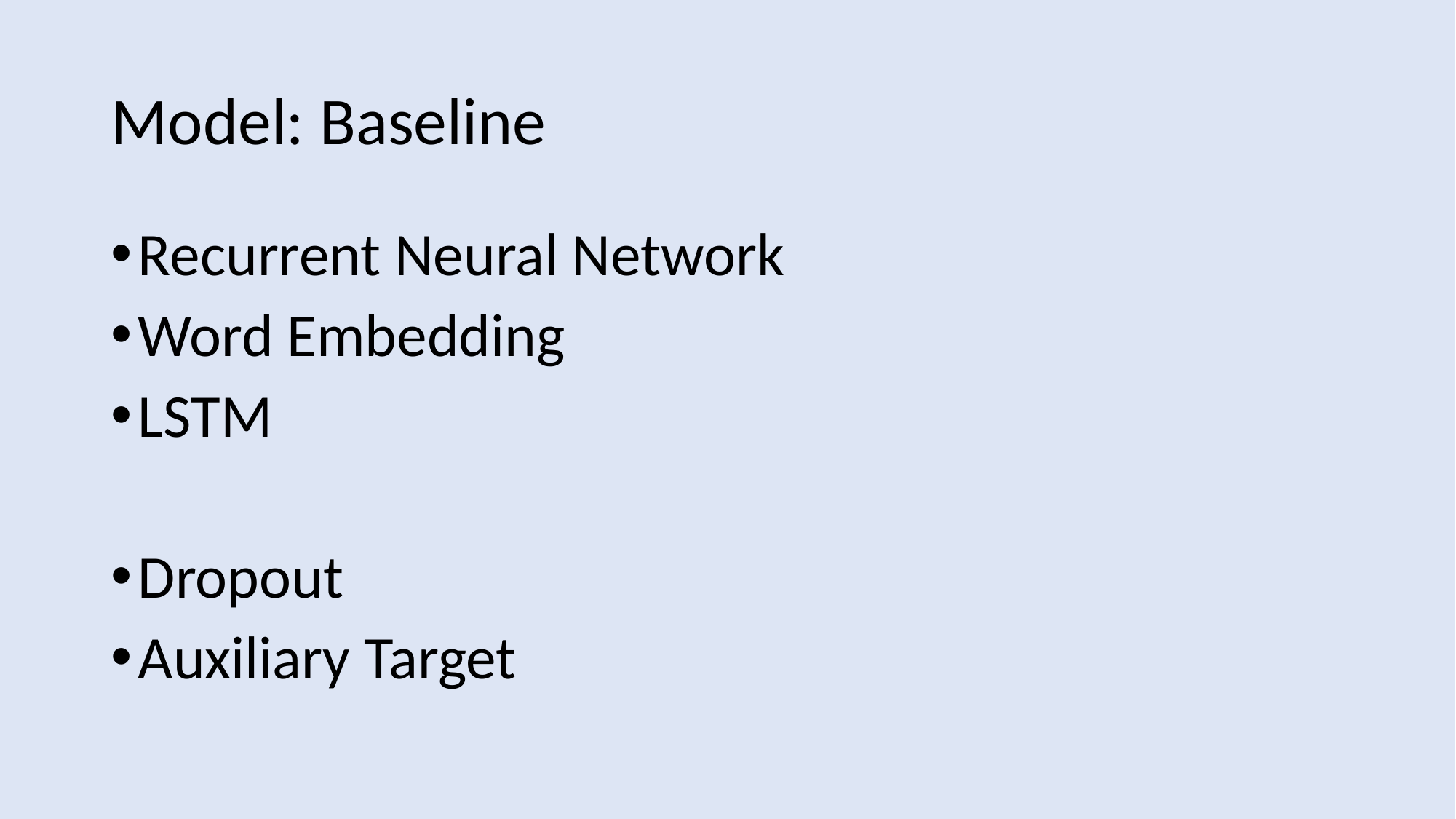

# Model: Baseline
Recurrent Neural Network
Word Embedding
LSTM

Dropout
Auxiliary Target